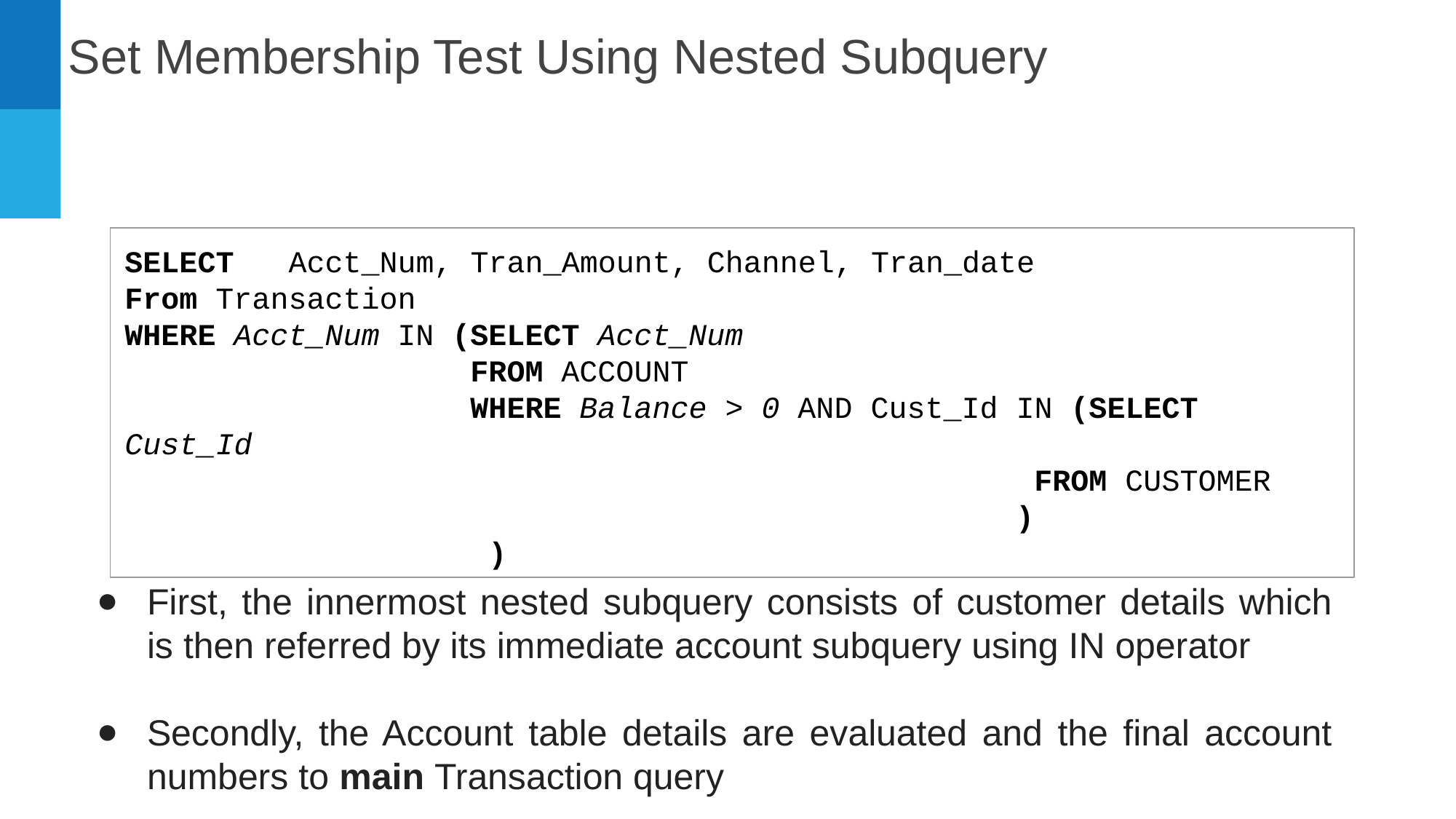

Set Membership Test Using Nested Subquery

SELECT   Acct_Num, Tran_Amount, Channel, Tran_date
From Transaction
WHERE Acct_Num IN (SELECT Acct_Num
                   FROM ACCOUNT
                   WHERE Balance > 0 AND Cust_Id IN (SELECT Cust_Id
  FROM CUSTOMER
 )
                    )
First, the innermost nested subquery consists of customer details which is then referred by its immediate account subquery using IN operator

Secondly, the Account table details are evaluated and the final account numbers to main Transaction query